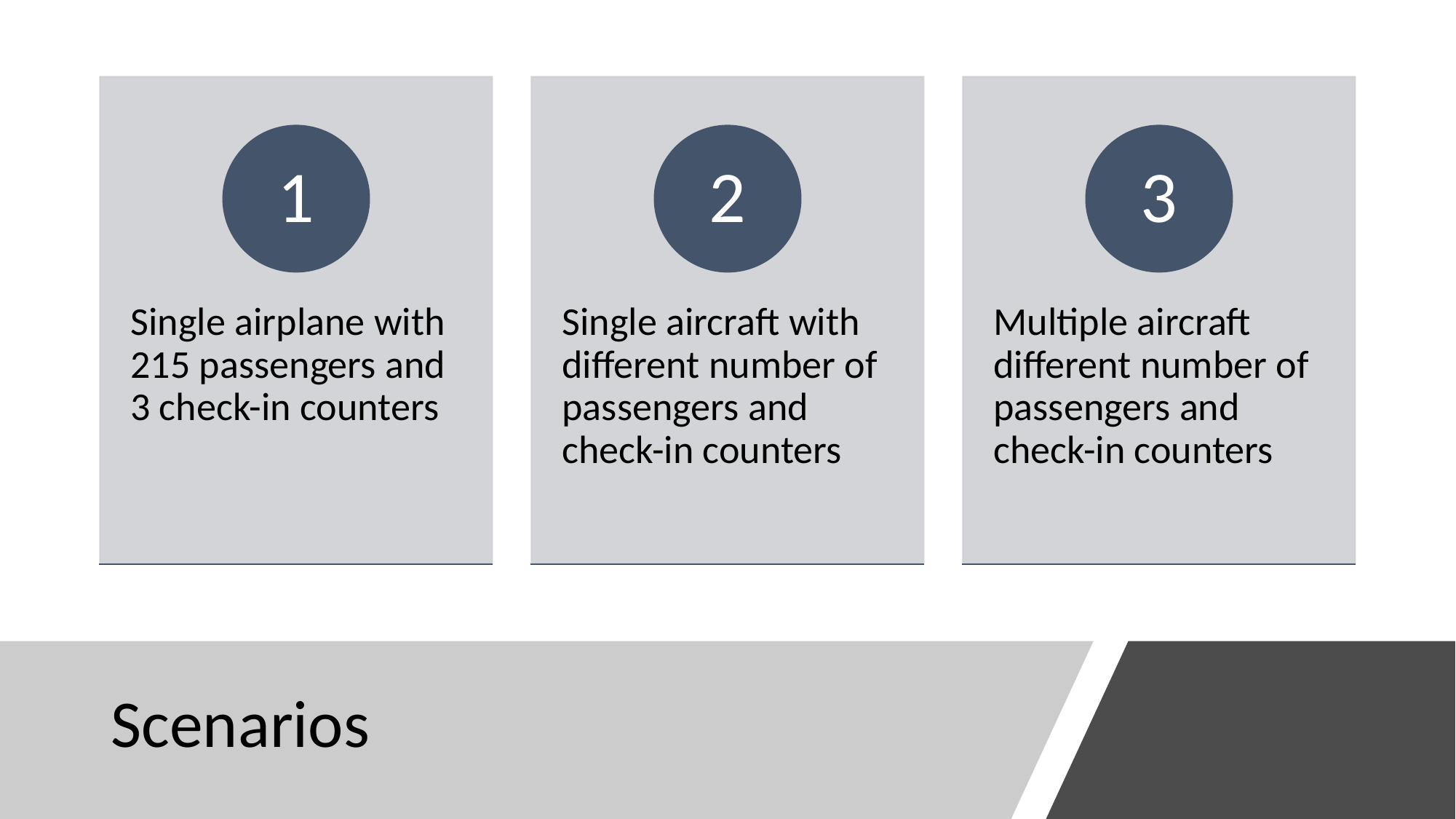

Single airplane with 215 passengers and 3 check-in counters
1
Single aircraft with different number of passengers and check-in counters
2
Multiple aircraft different number of passengers and check-in counters
3

# Scenarios